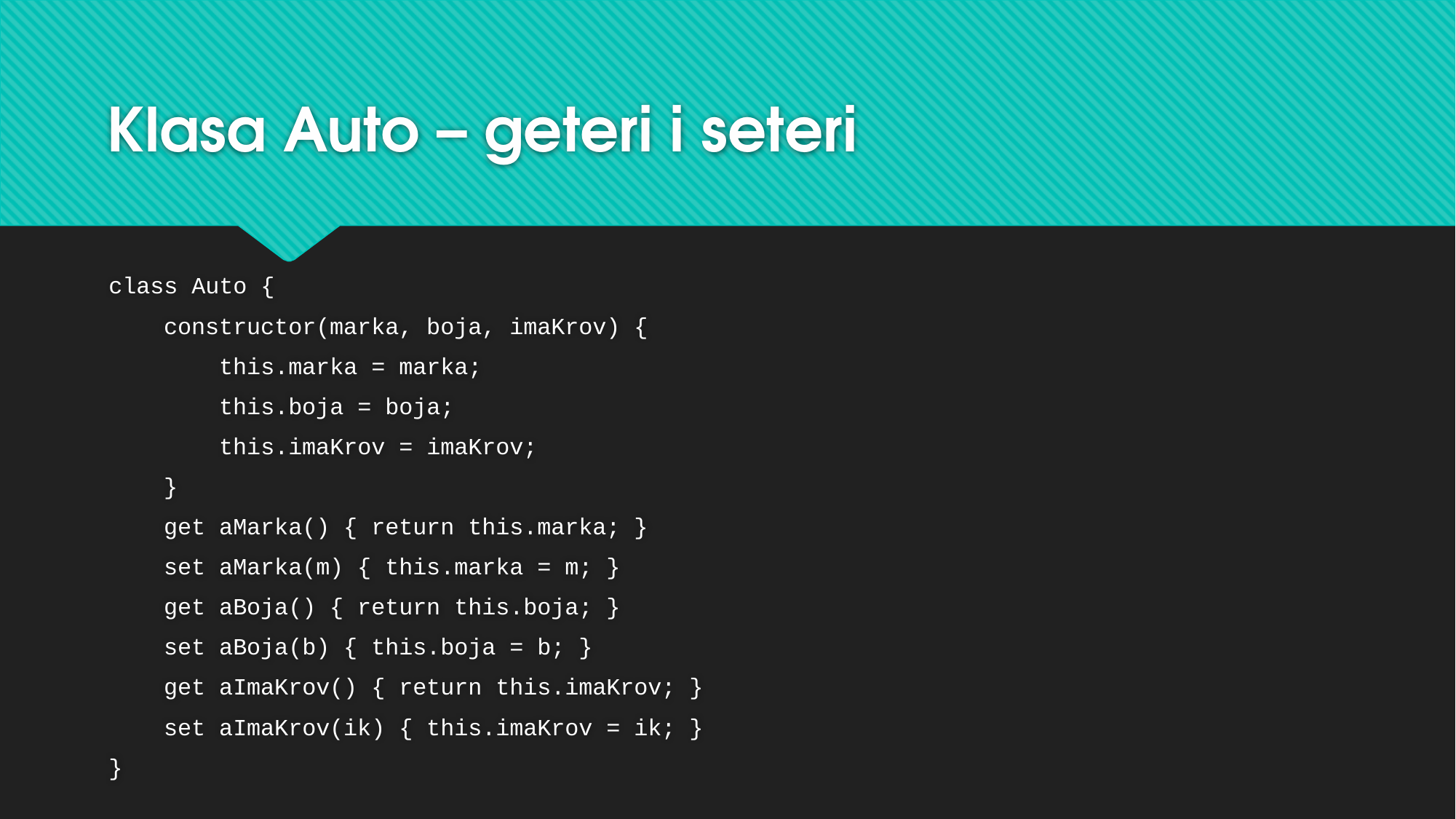

# Klasa Auto – geteri i seteri
class Auto {
    constructor(marka, boja, imaKrov) {
        this.marka = marka;
        this.boja = boja;
        this.imaKrov = imaKrov;
    }
    get aMarka() { return this.marka; }
    set aMarka(m) { this.marka = m; }
    get aBoja() { return this.boja; }
    set aBoja(b) { this.boja = b; }
    get aImaKrov() { return this.imaKrov; }
    set aImaKrov(ik) { this.imaKrov = ik; }
}